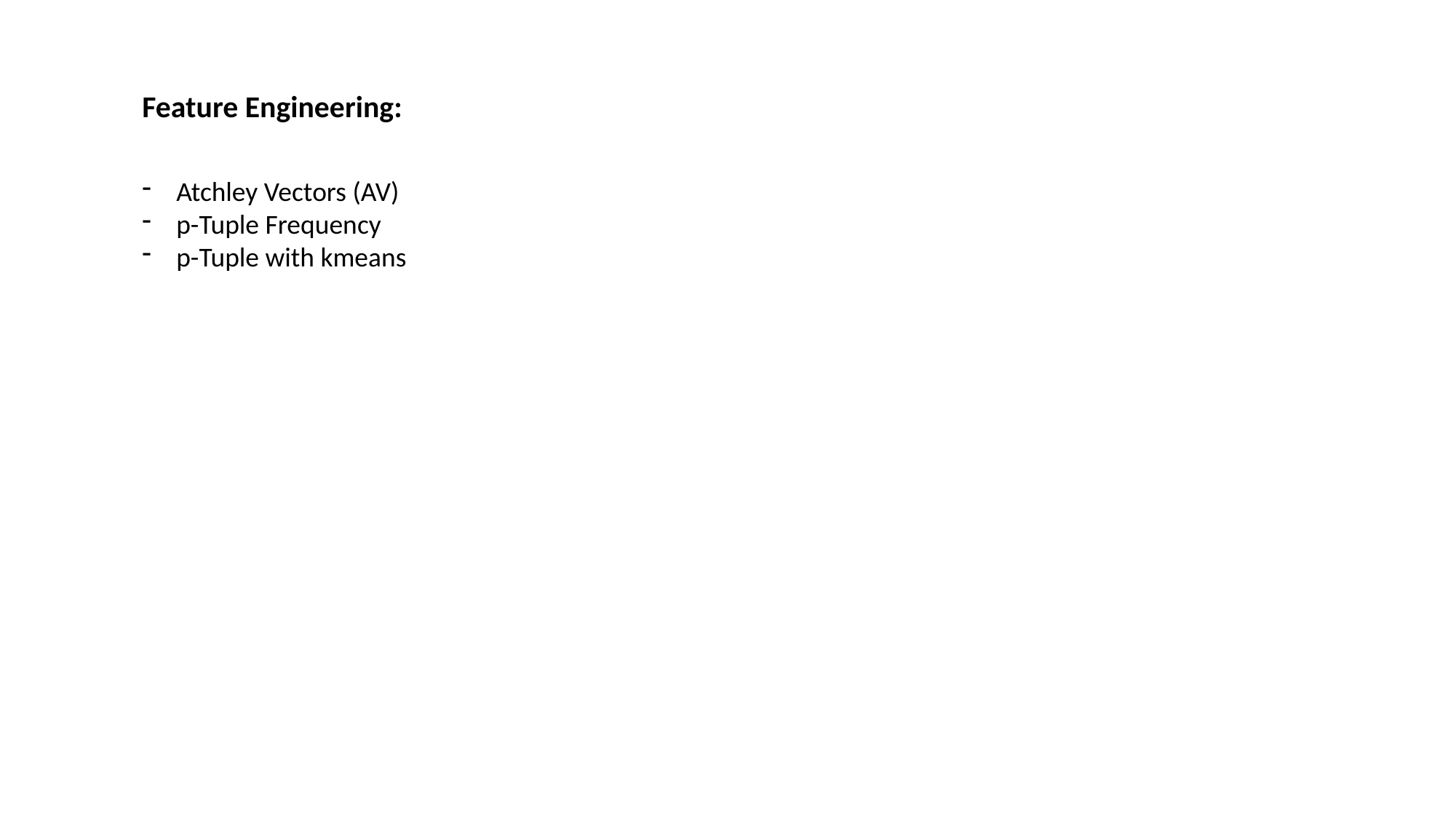

Feature Engineering:
Atchley Vectors (AV)
p-Tuple Frequency
p-Tuple with kmeans